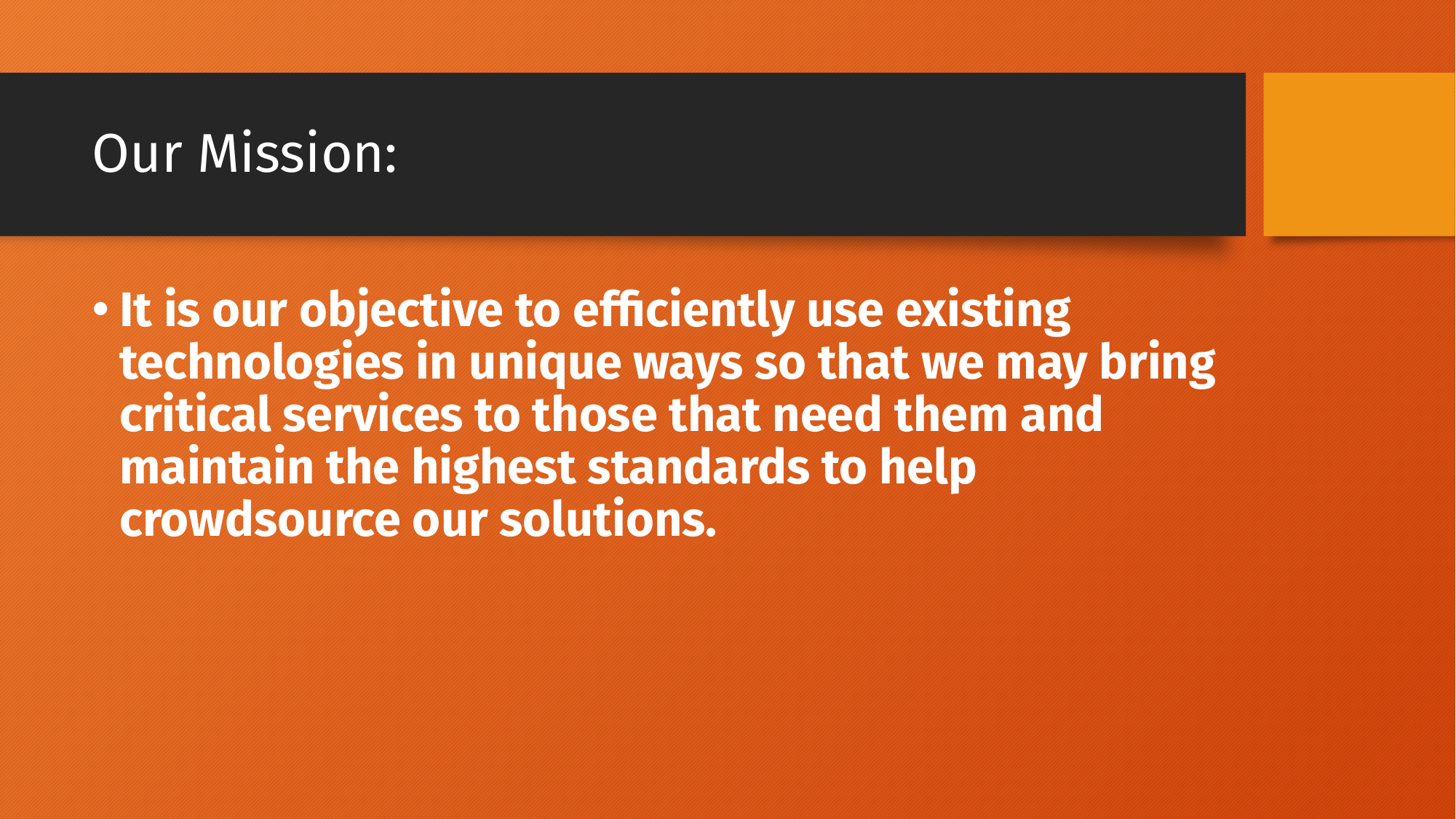

# Our Mission:
It is our objective to efficiently use existing technologies in unique ways so that we may bring critical services to those that need them and maintain the highest standards to help crowdsource our solutions.